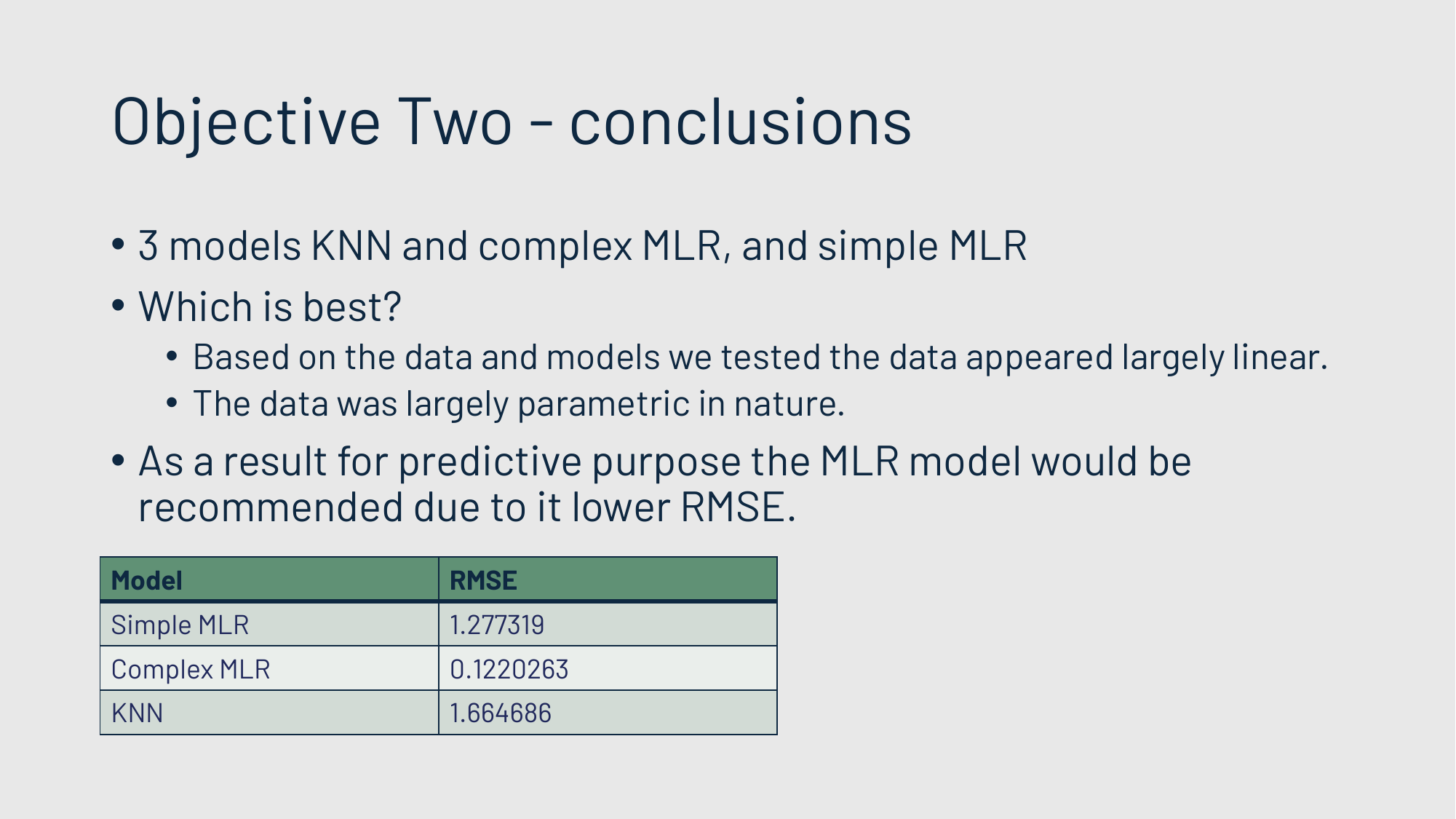

# Objective Two - conclusions
3 models KNN and complex MLR, and simple MLR
Which is best?
Based on the data and models we tested the data appeared largely linear.
The data was largely parametric in nature.
As a result for predictive purpose the MLR model would be recommended due to it lower RMSE.

| Model | RMSE |
| --- | --- |
| Simple MLR | 1.277319 |
| Complex MLR | 0.1220263 |
| KNN | 1.664686 |